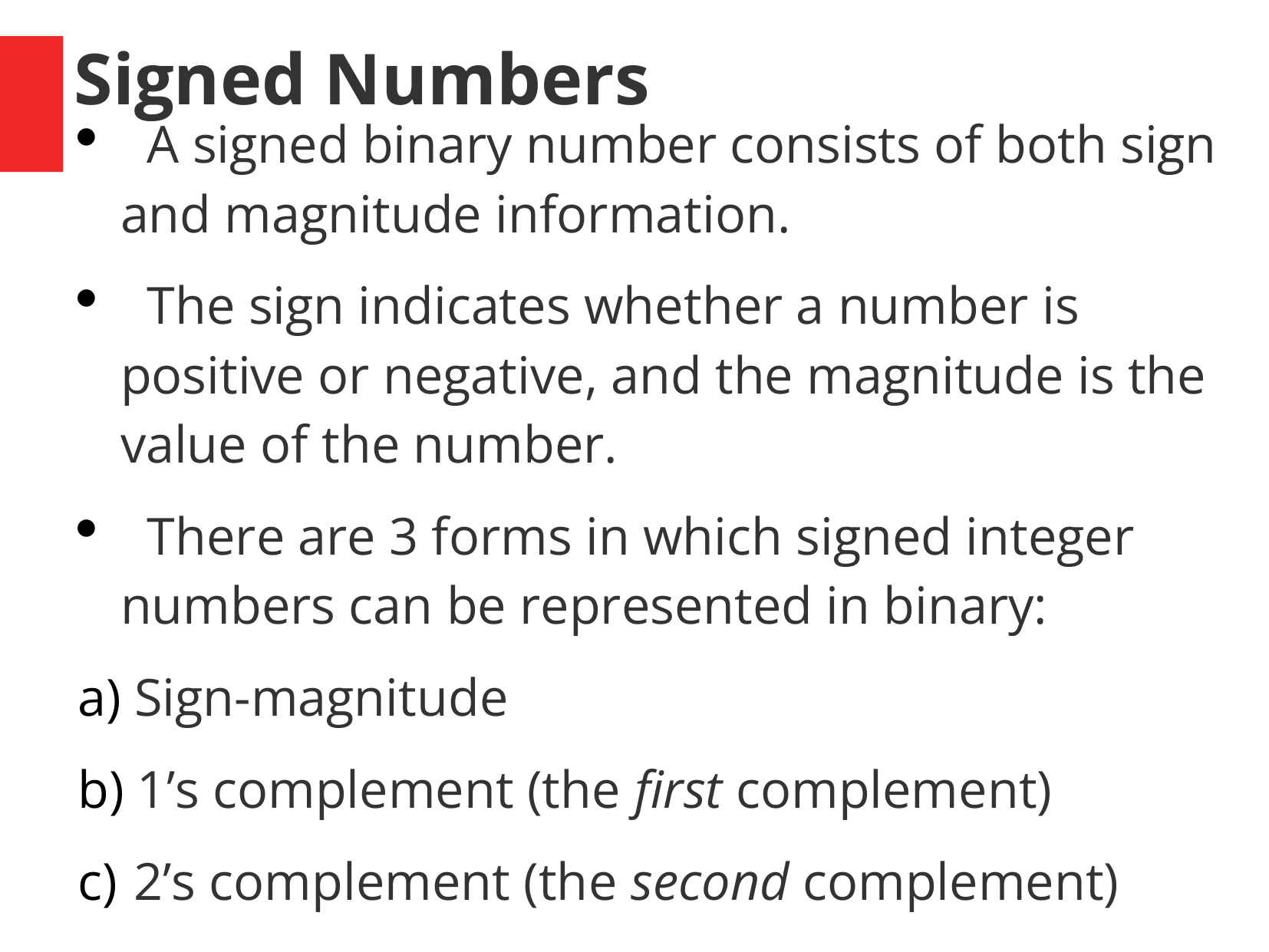

# Signed Numbers
  A signed binary number consists of both sign and magnitude information.
  The sign indicates whether a number is positive or negative, and the magnitude is the value of the number.
  There are 3 forms in which signed integer numbers can be represented in binary:
 Sign-magnitude
 1’s complement (the first complement)
 2’s complement (the second complement)